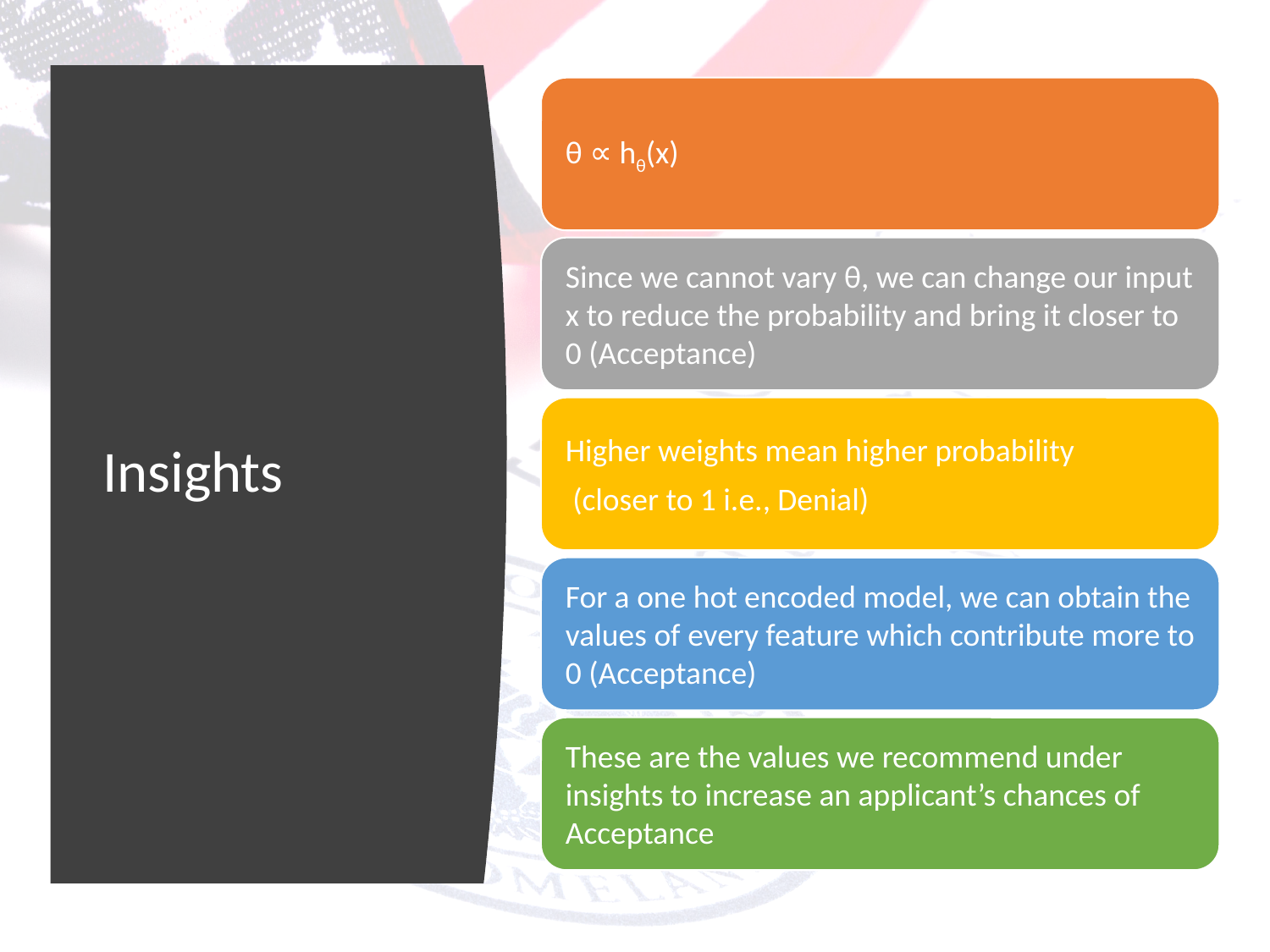

θ ∝ hθ(x)
Since we cannot vary θ, we can change our input x to reduce the probability and bring it closer to 0 (Acceptance)
Higher weights mean higher probability
 (closer to 1 i.e., Denial)
For a one hot encoded model, we can obtain the values of every feature which contribute more to 0 (Acceptance)
These are the values we recommend under insights to increase an applicant’s chances of Acceptance

# Insights